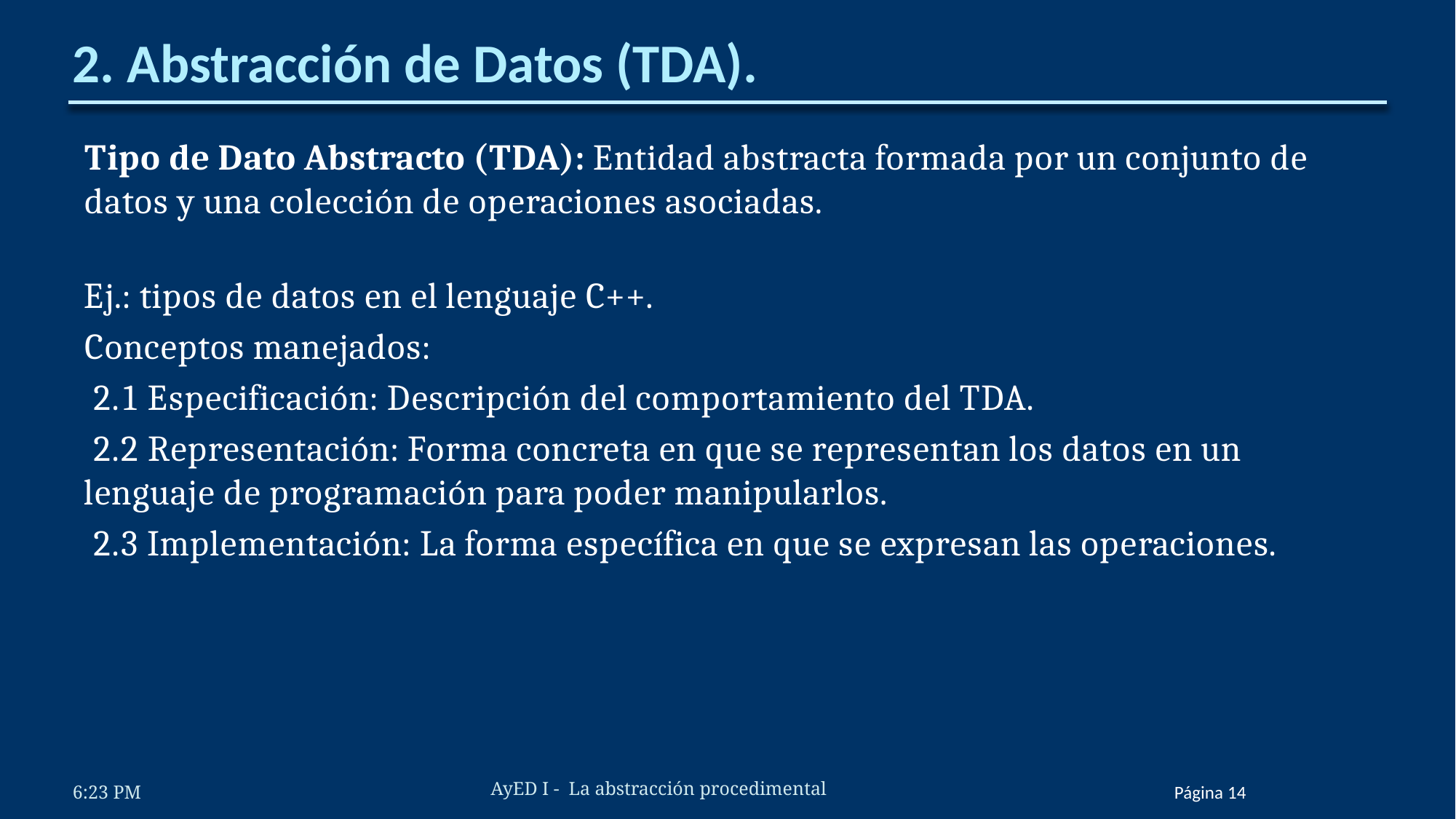

# 2. Abstracción de Datos (TDA).
Tipo de Dato Abstracto (TDA): Entidad abstracta formada por un conjunto de datos y una colección de operaciones asociadas.
Ej.: tipos de datos en el lenguaje C++.
Conceptos manejados:
 2.1 Especificación: Descripción del comportamiento del TDA.
 2.2 Representación: Forma concreta en que se representan los datos en un lenguaje de programación para poder manipularlos.
 2.3 Implementación: La forma específica en que se expresan las operaciones.
AyED I -  La abstracción procedimental
6:23 PM
Página 14